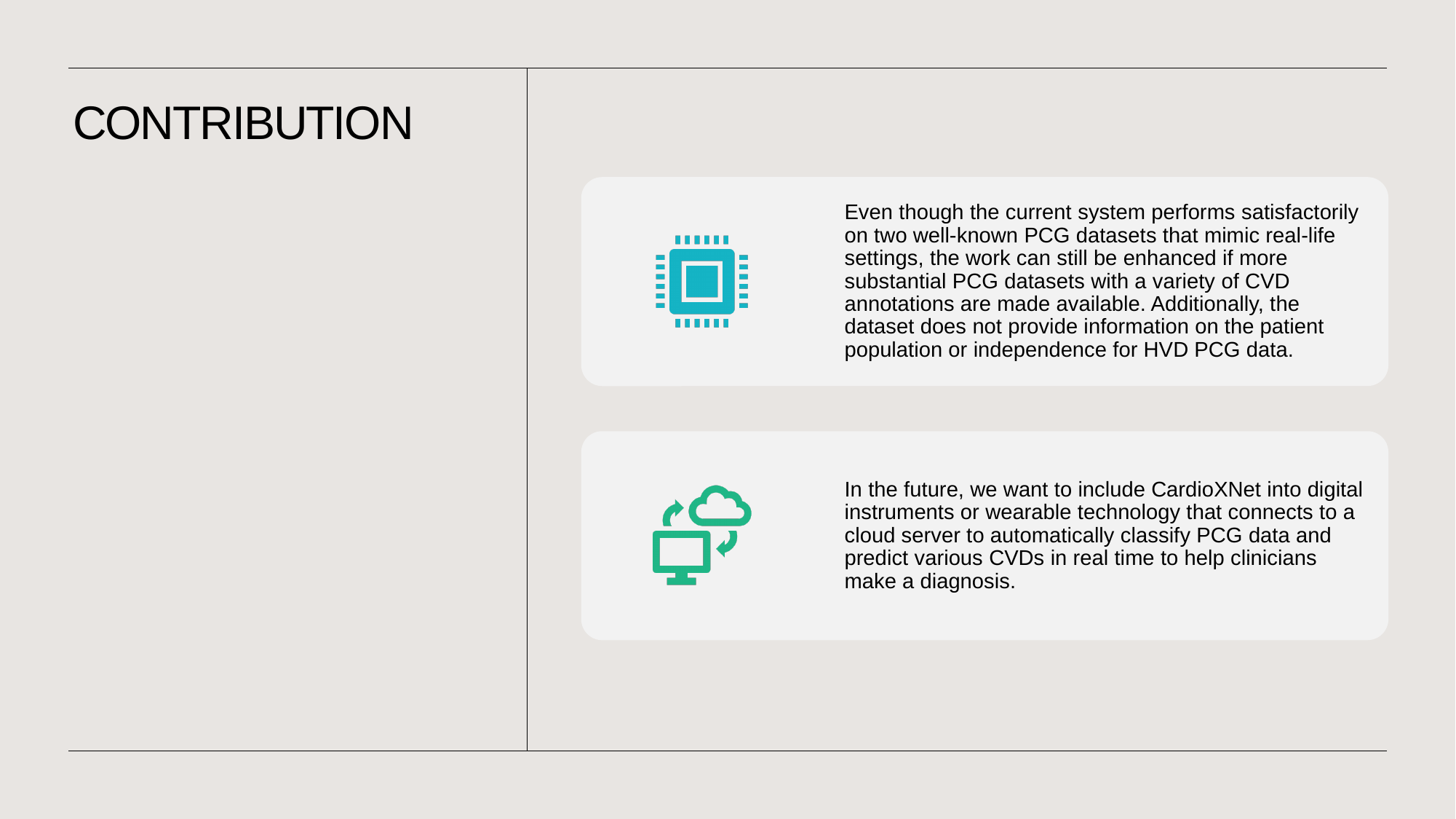

# CONTRIBUTION
Even though the current system performs satisfactorily on two well-known PCG datasets that mimic real-life settings, the work can still be enhanced if more substantial PCG datasets with a variety of CVD annotations are made available. Additionally, the dataset does not provide information on the patient population or independence for HVD PCG data.
In the future, we want to include CardioXNet into digital instruments or wearable technology that connects to a cloud server to automatically classify PCG data and predict various CVDs in real time to help clinicians make a diagnosis.